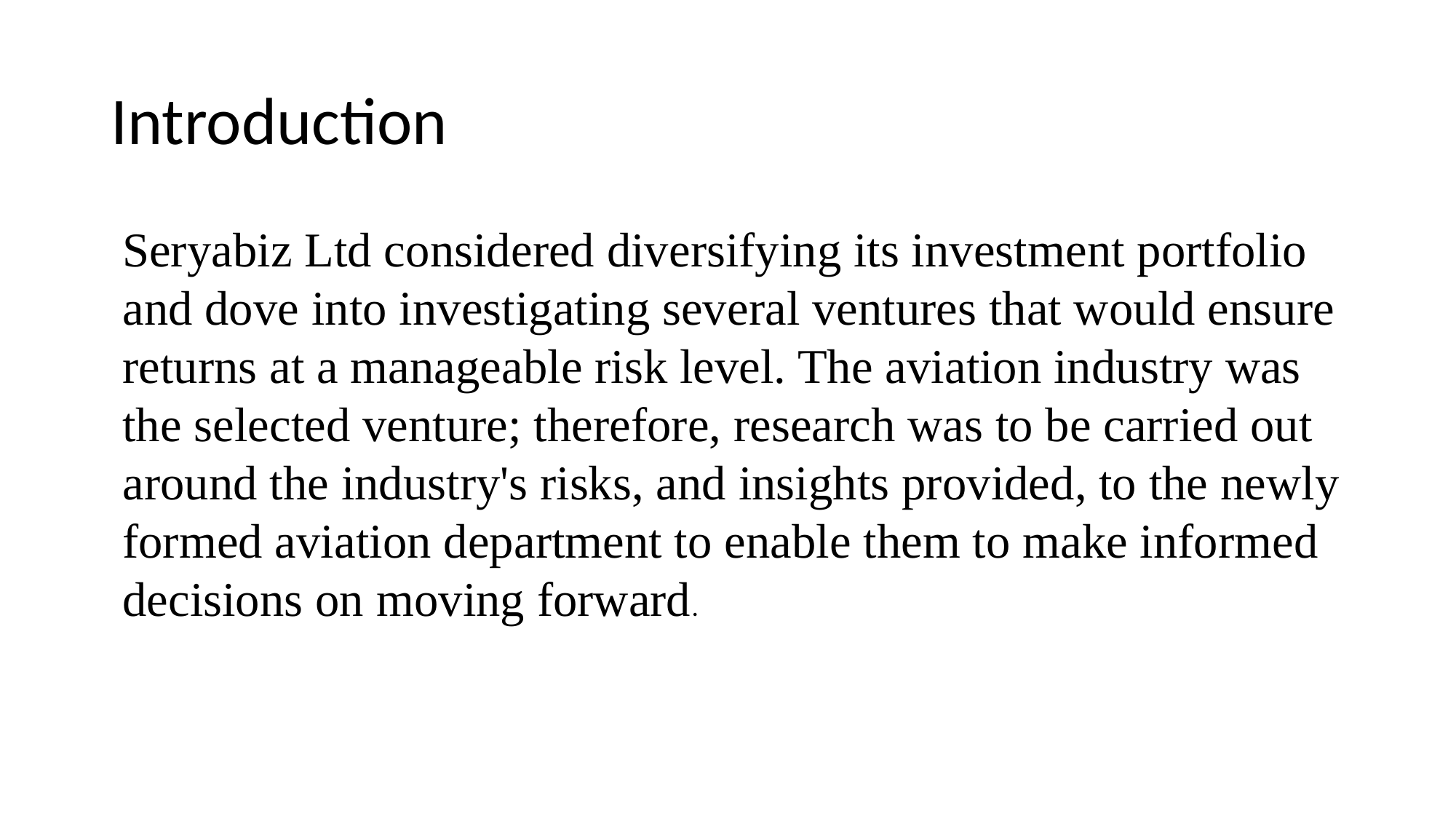

# Introduction
Seryabiz Ltd considered diversifying its investment portfolio and dove into investigating several ventures that would ensure returns at a manageable risk level. The aviation industry was the selected venture; therefore, research was to be carried out around the industry's risks, and insights provided, to the newly formed aviation department to enable them to make informed decisions on moving forward.